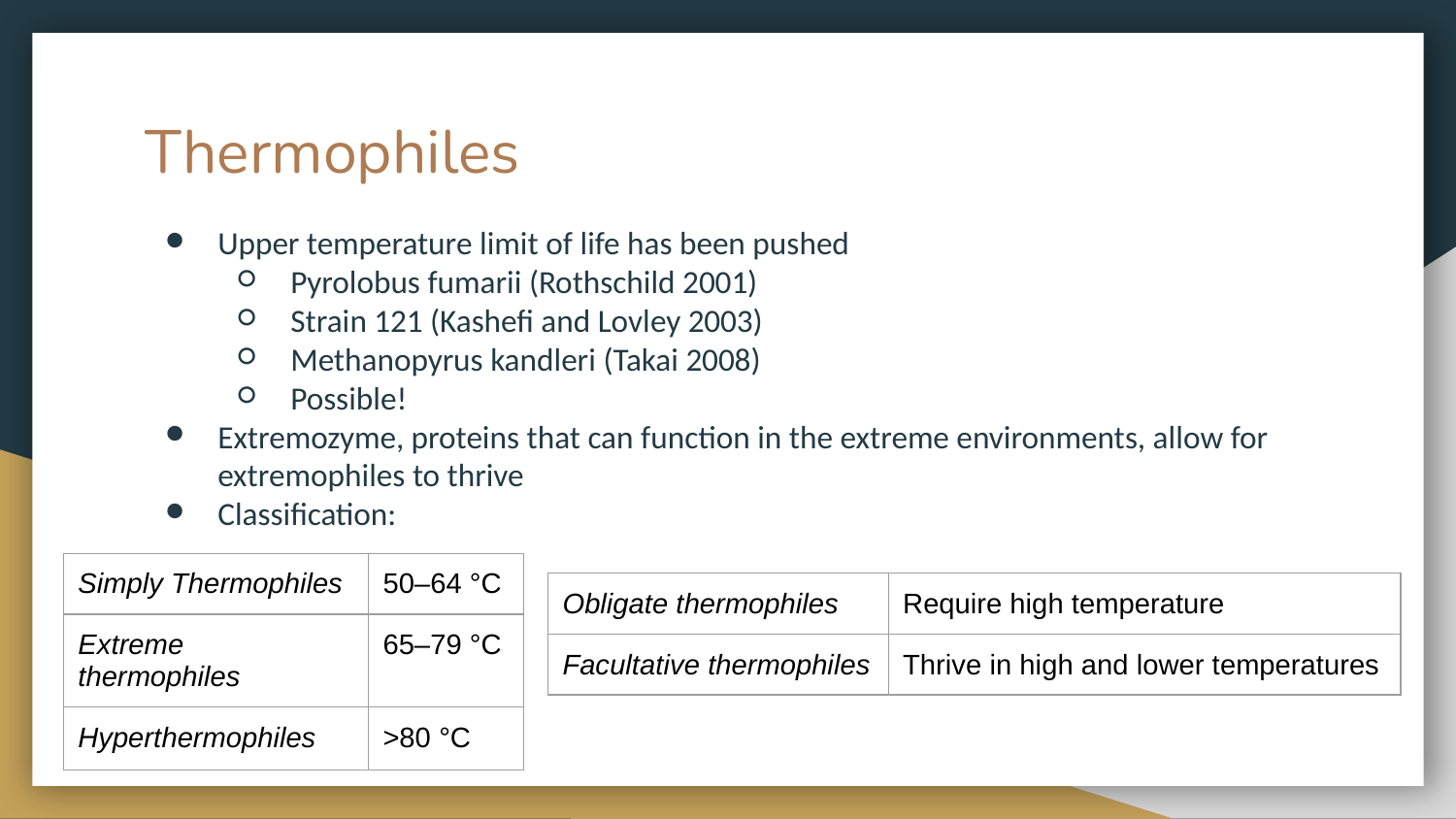

# Thermophiles
Upper temperature limit of life has been pushed
Pyrolobus fumarii (Rothschild 2001)
Strain 121 (Kashefi and Lovley 2003)
Methanopyrus kandleri (Takai 2008)
Possible!
Extremozyme, proteins that can function in the extreme environments, allow for extremophiles to thrive
Classification:

| Simply Thermophiles | 50–64 °C |
| --- | --- |
| Extreme thermophiles | 65–79 °C |
| Hyperthermophiles | >80 °C |
| Obligate thermophiles | Require high temperature |
| --- | --- |
| Facultative thermophiles | Thrive in high and lower temperatures |